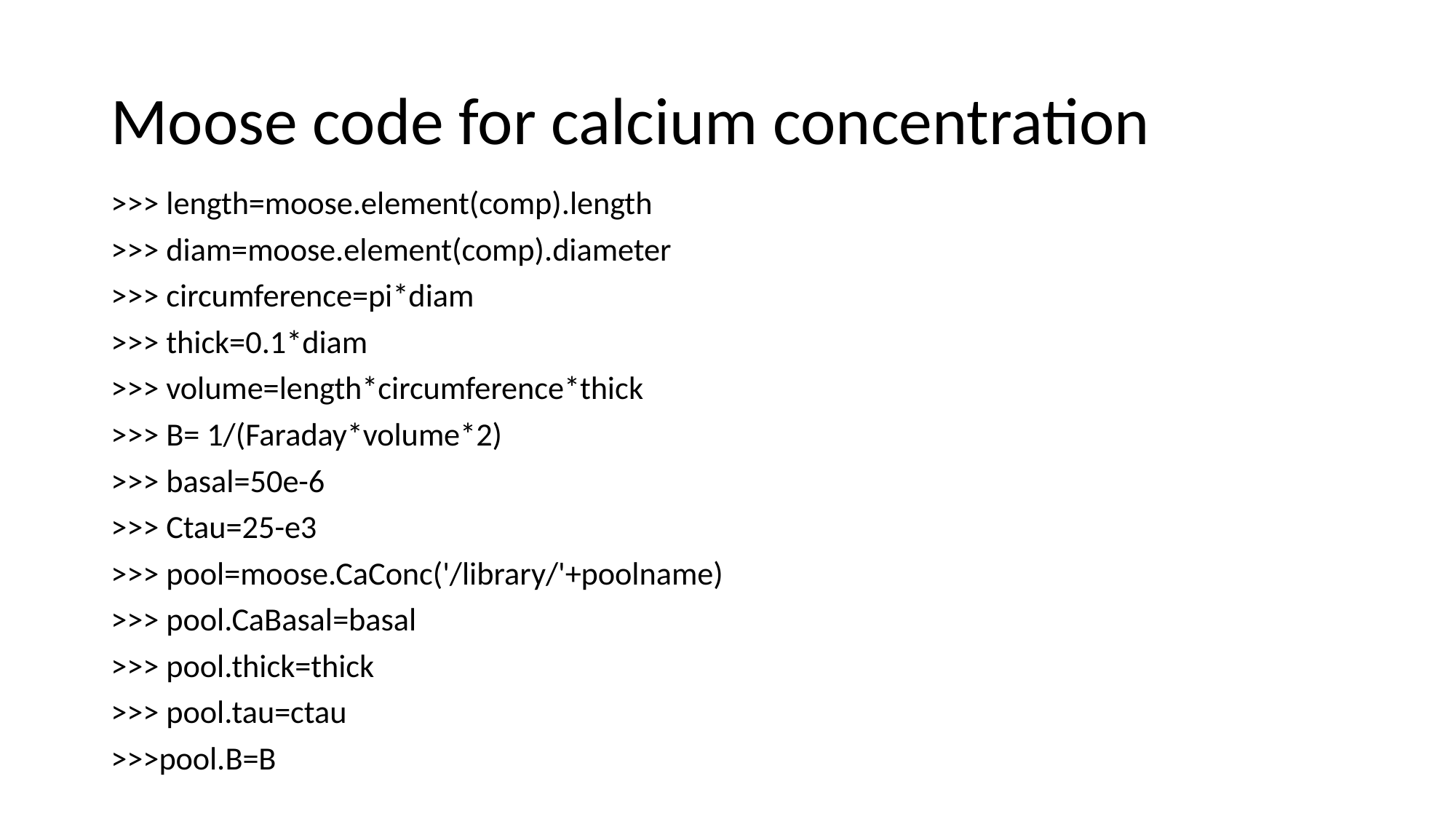

# Moose code for calcium concentration
>>> length=moose.element(comp).length
>>> diam=moose.element(comp).diameter
>>> circumference=pi*diam
>>> thick=0.1*diam
>>> volume=length*circumference*thick
>>> B= 1/(Faraday*volume*2)
>>> basal=50e-6
>>> Ctau=25-e3
>>> pool=moose.CaConc('/library/'+poolname)
>>> pool.CaBasal=basal
>>> pool.thick=thick
>>> pool.tau=ctau
>>>pool.B=B